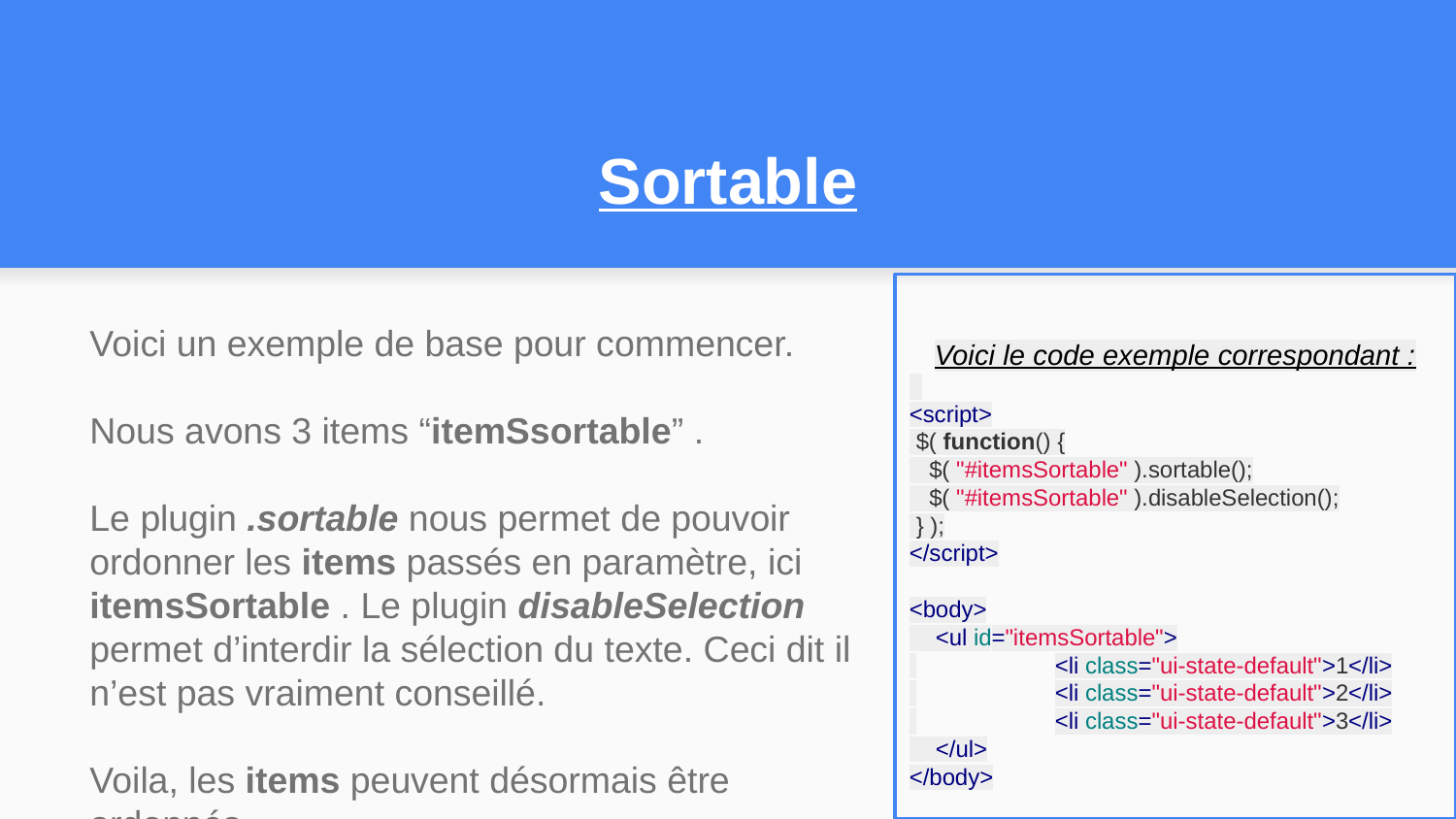

# Sortable

Voici le code exemple correspondant :

<script>
 $( function() {
   $( "#itemsSortable" ).sortable();
   $( "#itemsSortable" ).disableSelection();
 } );
</script>

<body>
    <ul id="itemsSortable">
 	<li class="ui-state-default">1</li>
 	<li class="ui-state-default">2</li>
 	<li class="ui-state-default">3</li>
    </ul>
</body>

Voici un exemple de base pour commencer.

Nous avons 3 items “itemSsortable” .

Le plugin .sortable nous permet de pouvoir ordonner les items passés en paramètre, ici itemsSortable . Le plugin disableSelection permet d’interdir la sélection du texte. Ceci dit il n’est pas vraiment conseillé.

Voila, les items peuvent désormais être ordonnés.